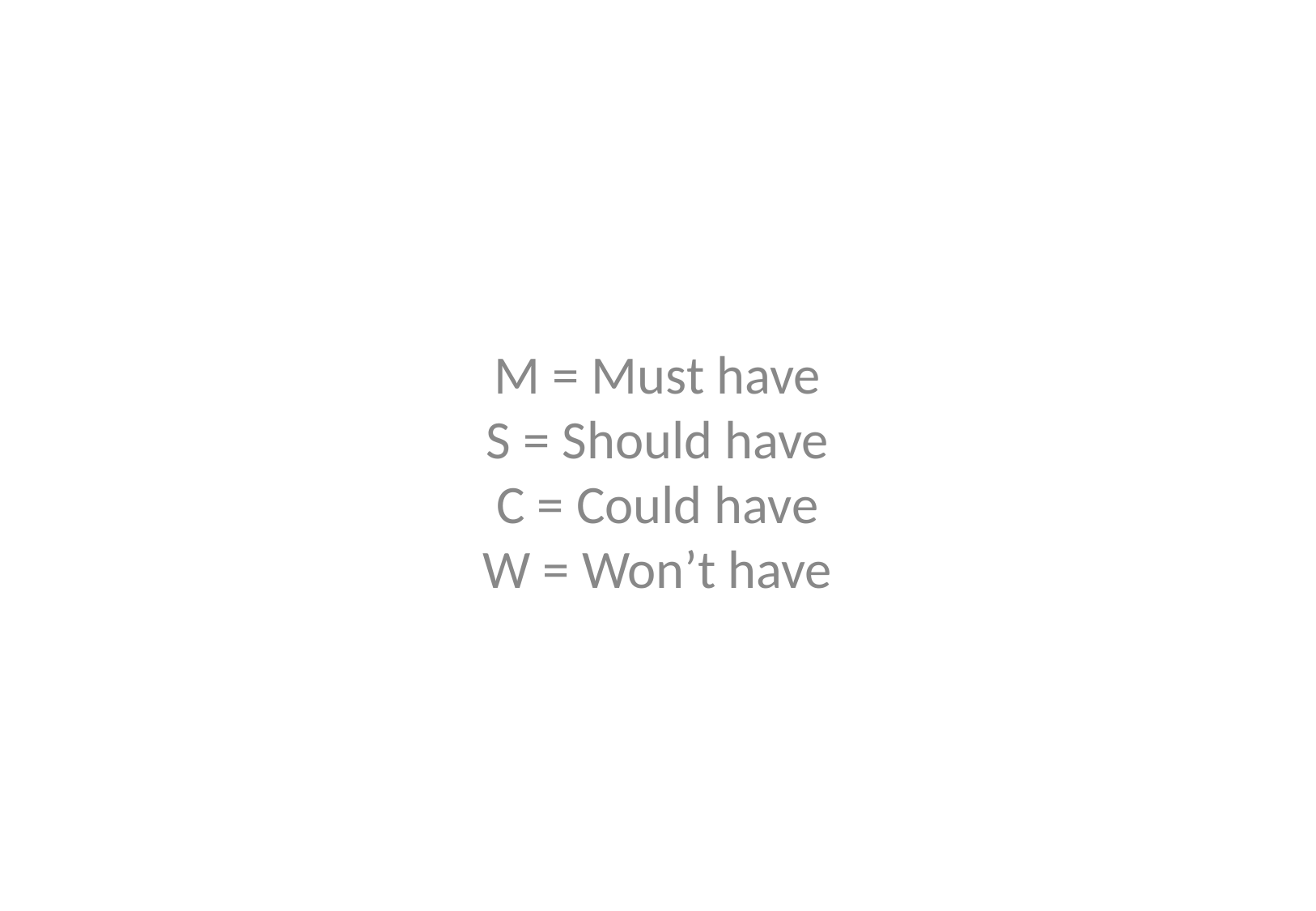

M = Must have
S = Should have
C = Could have
W = Won’t have